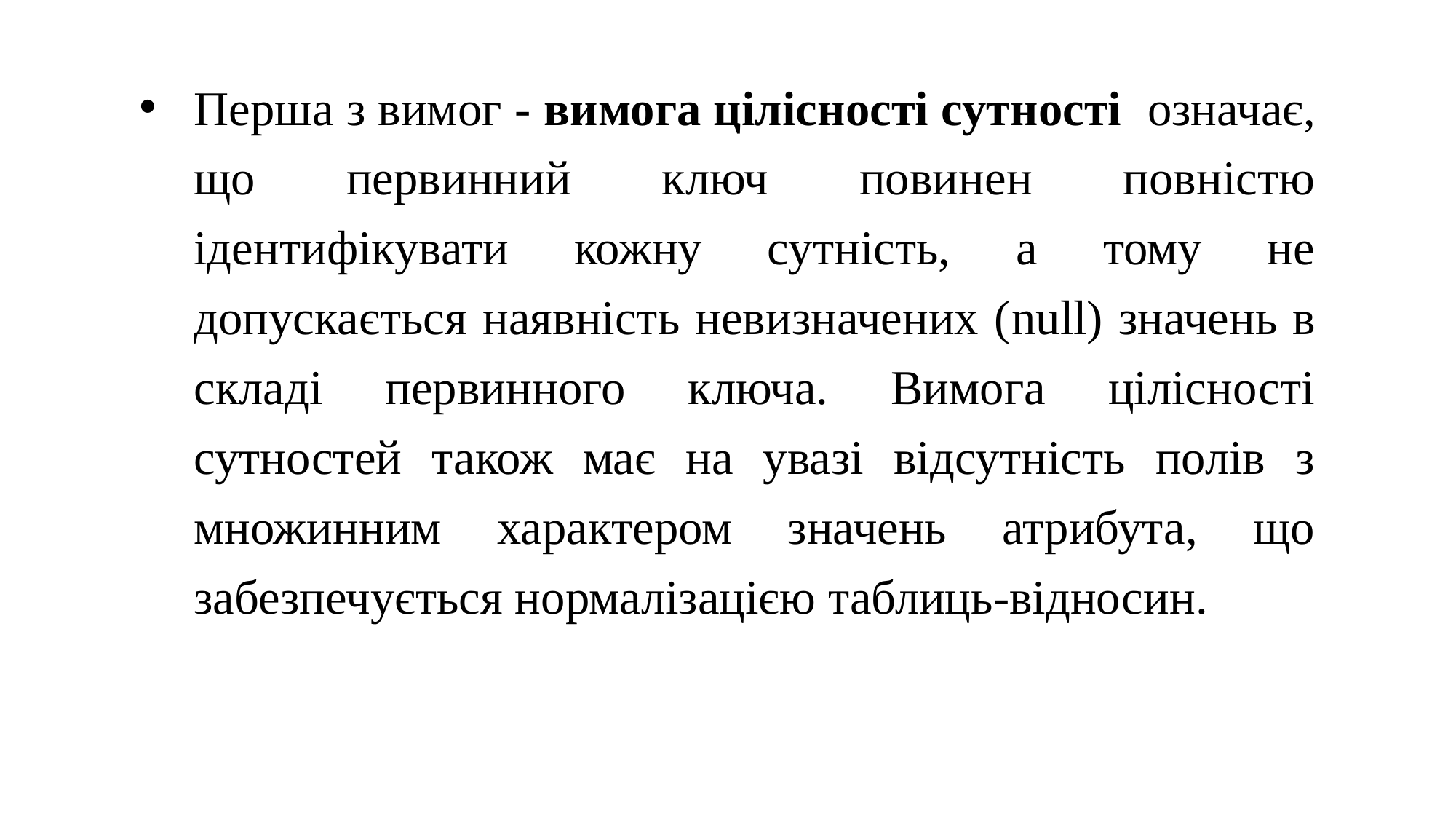

Перша з вимог - вимога цілісності сутності  означає, що первинний ключ повинен повністю ідентифікувати кожну сутність, а тому не допускається наявність невизначених (null) значень в складі первинного ключа. Вимога цілісності сутностей також має на увазі відсутність полів з множинним характером значень атрибута, що забезпечується нормалізацією таблиць-відносин.